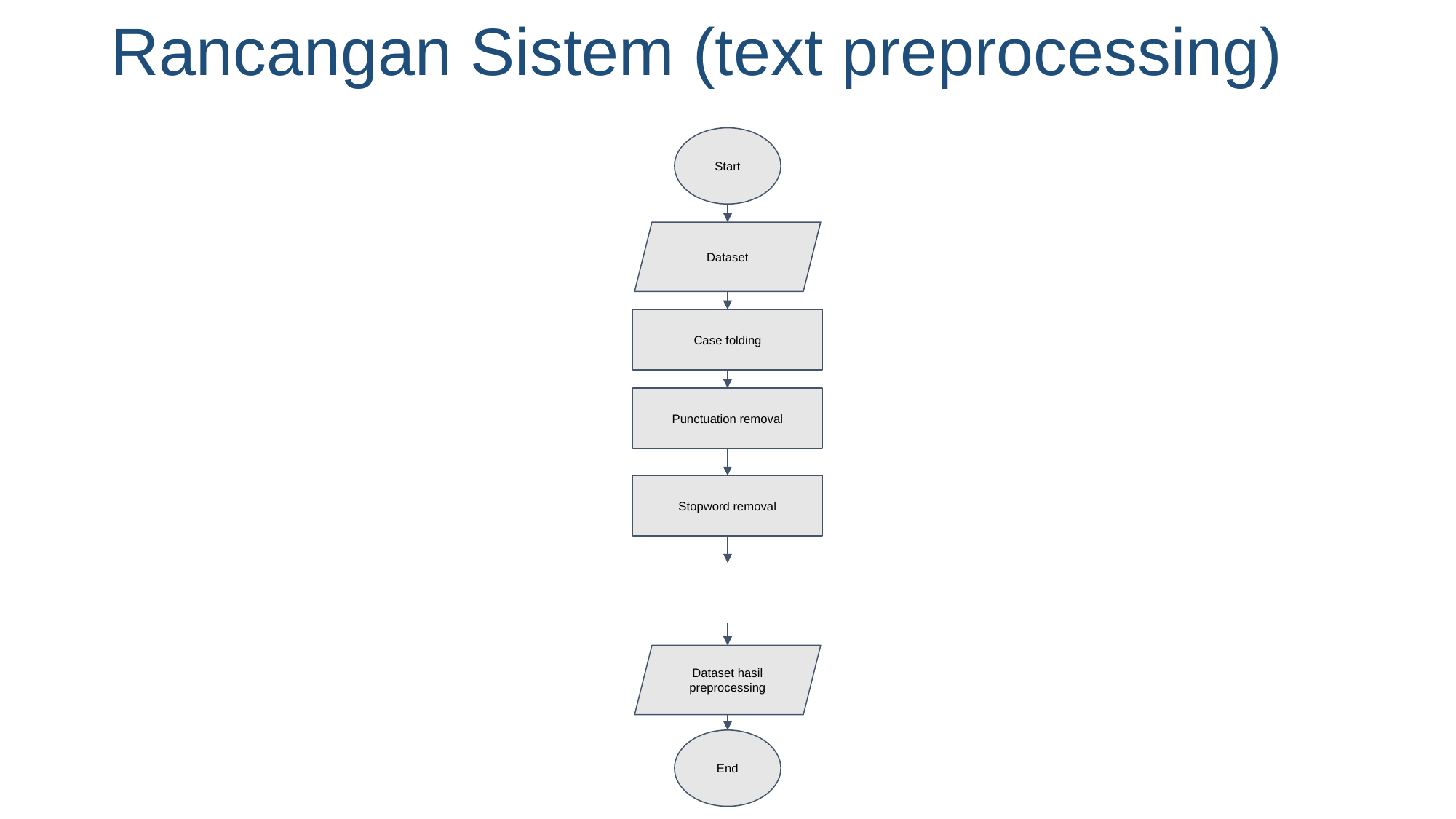

Rancangan Sistem (text preprocessing)
Start
Dataset
Case folding
Punctuation removal
Stopword removal
End
Dataset hasil preprocessing